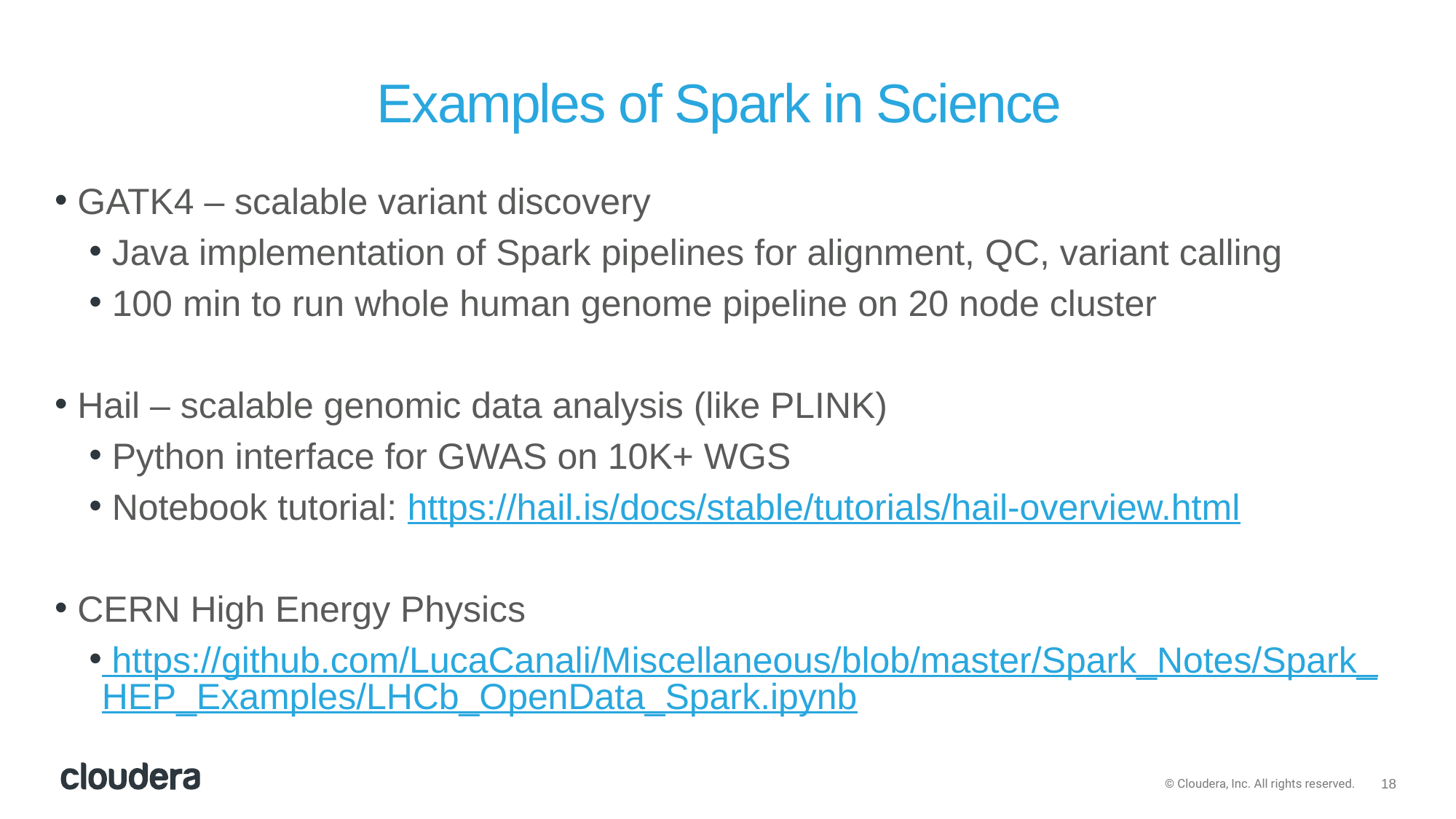

# Examples of Spark in Science
 GATK4 – scalable variant discovery
 Java implementation of Spark pipelines for alignment, QC, variant calling
 100 min to run whole human genome pipeline on 20 node cluster

 Hail – scalable genomic data analysis (like PLINK)
 Python interface for GWAS on 10K+ WGS
 Notebook tutorial: https://hail.is/docs/stable/tutorials/hail-overview.html

 CERN High Energy Physics
 https://github.com/LucaCanali/Miscellaneous/blob/master/Spark_Notes/Spark_HEP_Examples/LHCb_OpenData_Spark.ipynb